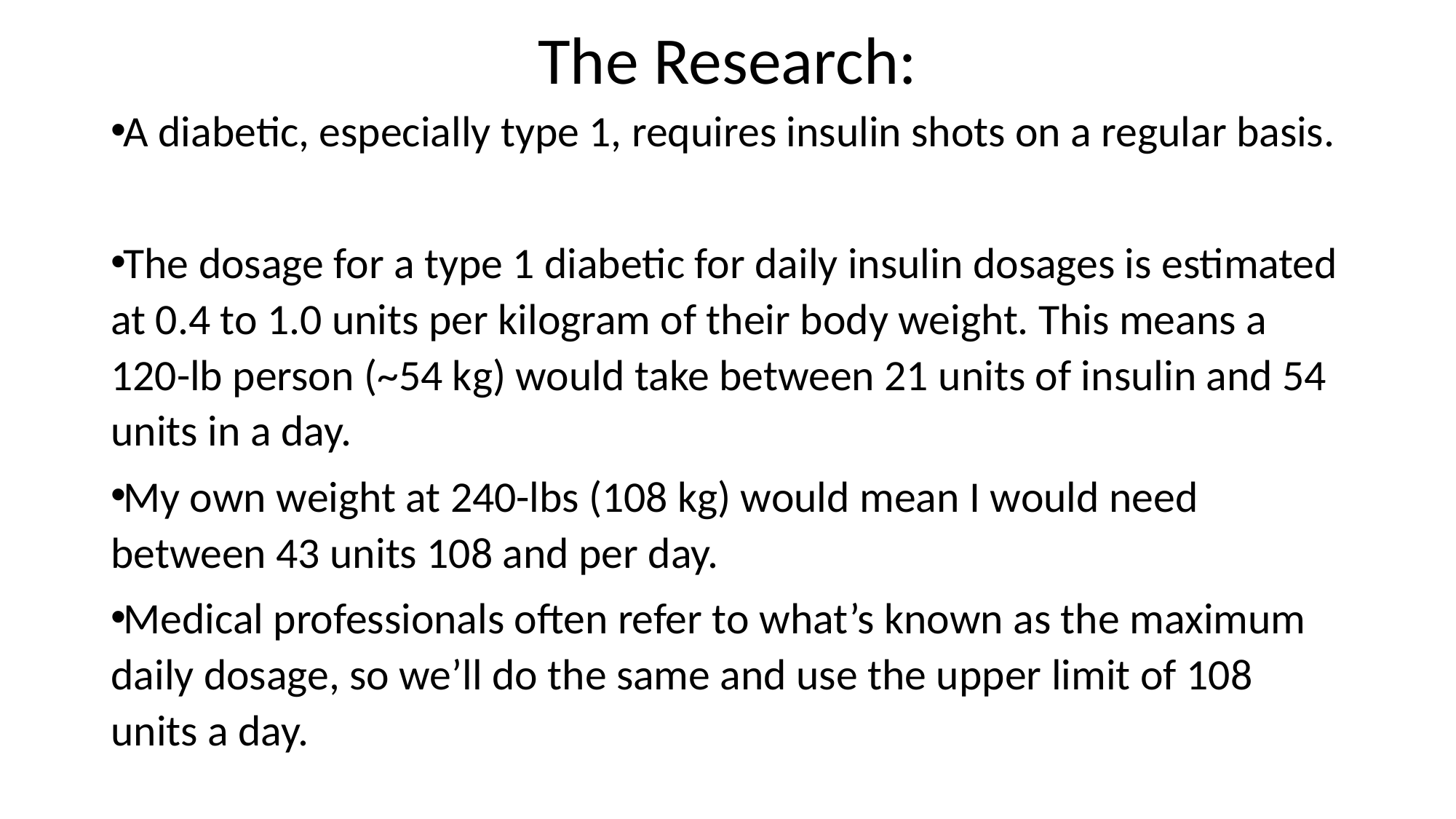

# The Research:
A diabetic, especially type 1, requires insulin shots on a regular basis.

The dosage for a type 1 diabetic for daily insulin dosages is estimated at 0.4 to 1.0 units per kilogram of their body weight. This means a 120-lb person (~54 kg) would take between 21 units of insulin and 54 units in a day.
My own weight at 240-lbs (108 kg) would mean I would need between 43 units 108 and per day.
Medical professionals often refer to what’s known as the maximum daily dosage, so we’ll do the same and use the upper limit of 108 units a day.